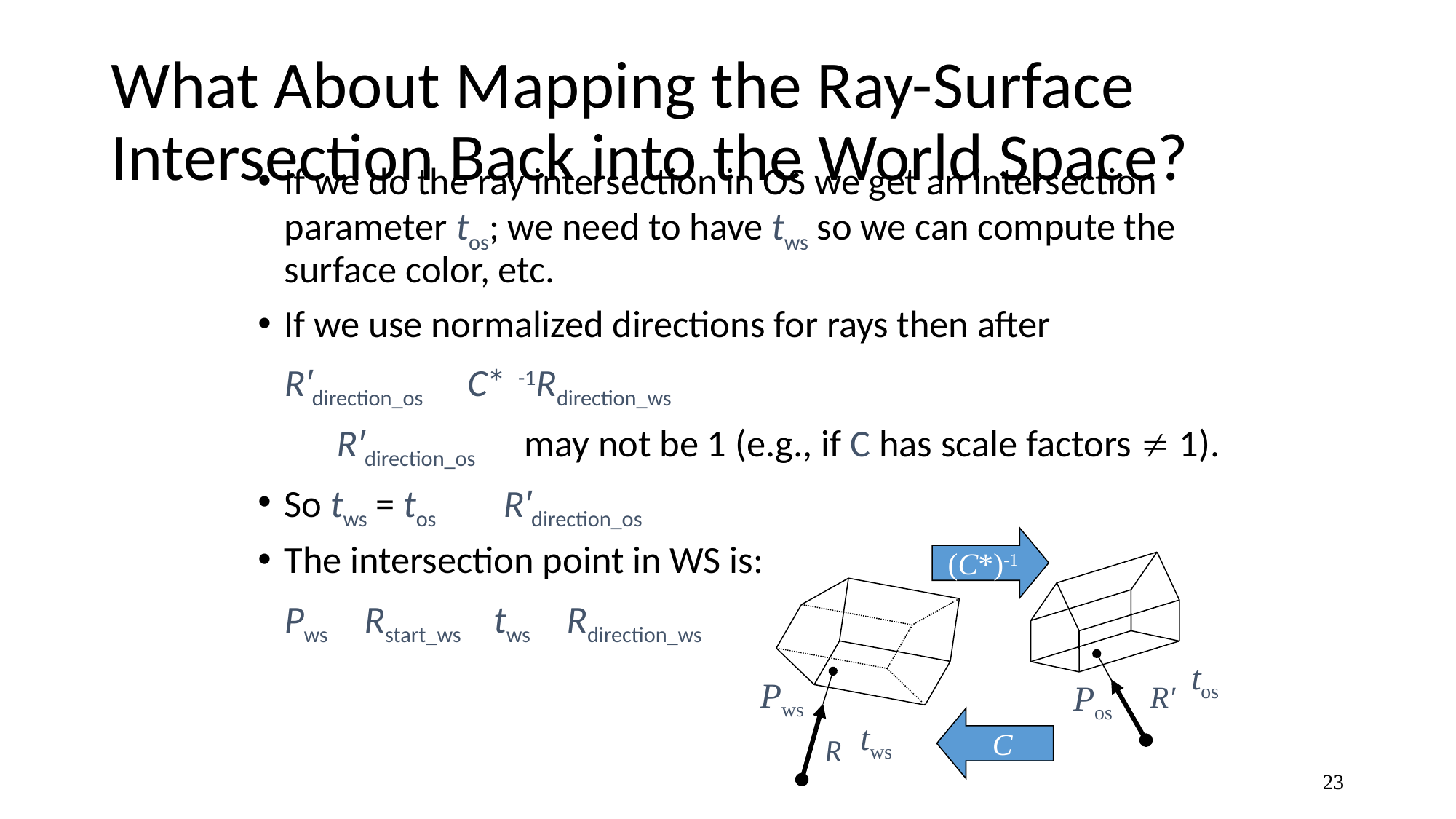

# What About Mapping the Ray-Surface Intersection Back into the World Space?
If we do the ray intersection in OS we get an intersection parameter tos; we need to have tws so we can compute the surface color, etc.
If we use normalized directions for rays then after
		R′direction_os = (C*)-1Rdirection_ws
	 || R′direction_os || may not be 1 (e.g., if C has scale factors ≠ 1).
So tws = tos / ||R′direction_os||
The intersection point in WS is:
	Pws = Rstart_ws + tws * Rdirection_ws

(C*)-1

tos

Pos
Pws

tws
R′

R
C
23